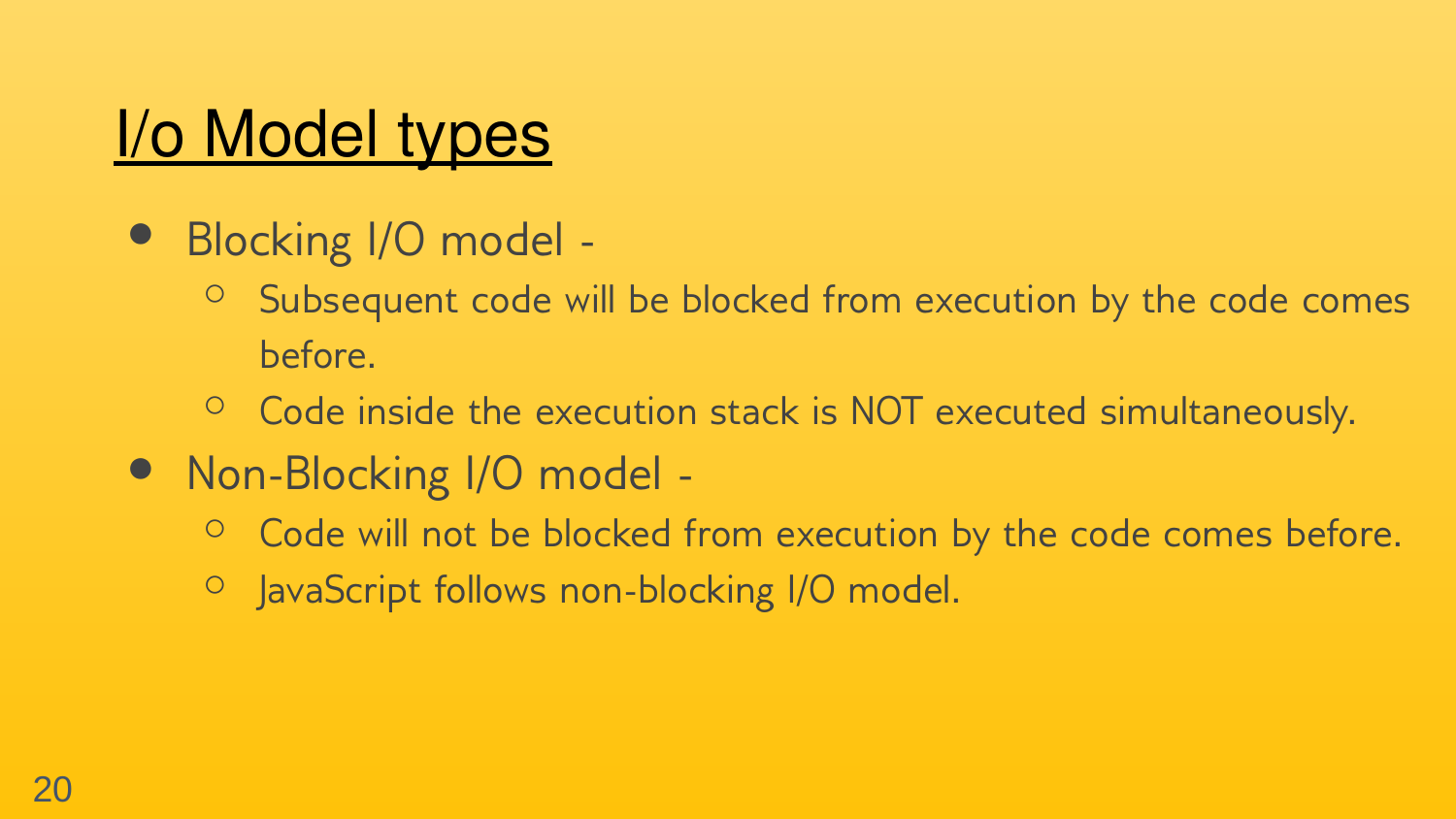

# I/o Model types

Blocking I/O model -
Subsequent code will be blocked from execution by the code comes before.
Code inside the execution stack is NOT executed simultaneously.
Non-Blocking I/O model -
Code will not be blocked from execution by the code comes before.
JavaScript follows non-blocking I/O model.

20